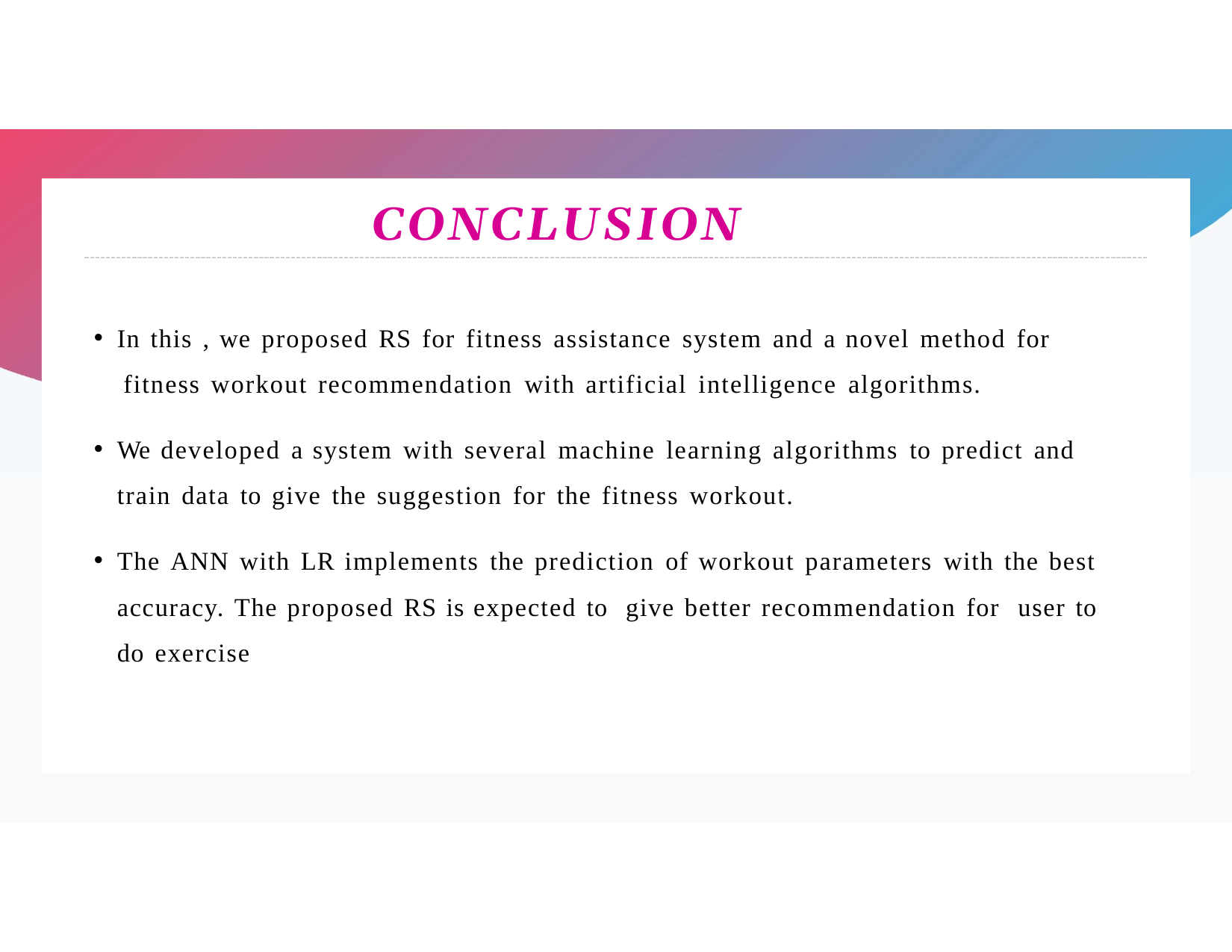

# CONCLUSION
In this , we proposed RS for fitness assistance system and a novel method for  fitness workout recommendation with artificial intelligence algorithms.
We developed a system with several machine learning algorithms to predict and  train data to give the suggestion for the fitness workout.
The ANN with LR implements the prediction of workout parameters with the best  accuracy. The proposed RS is expected to  give better recommendation for  user to  do exercise